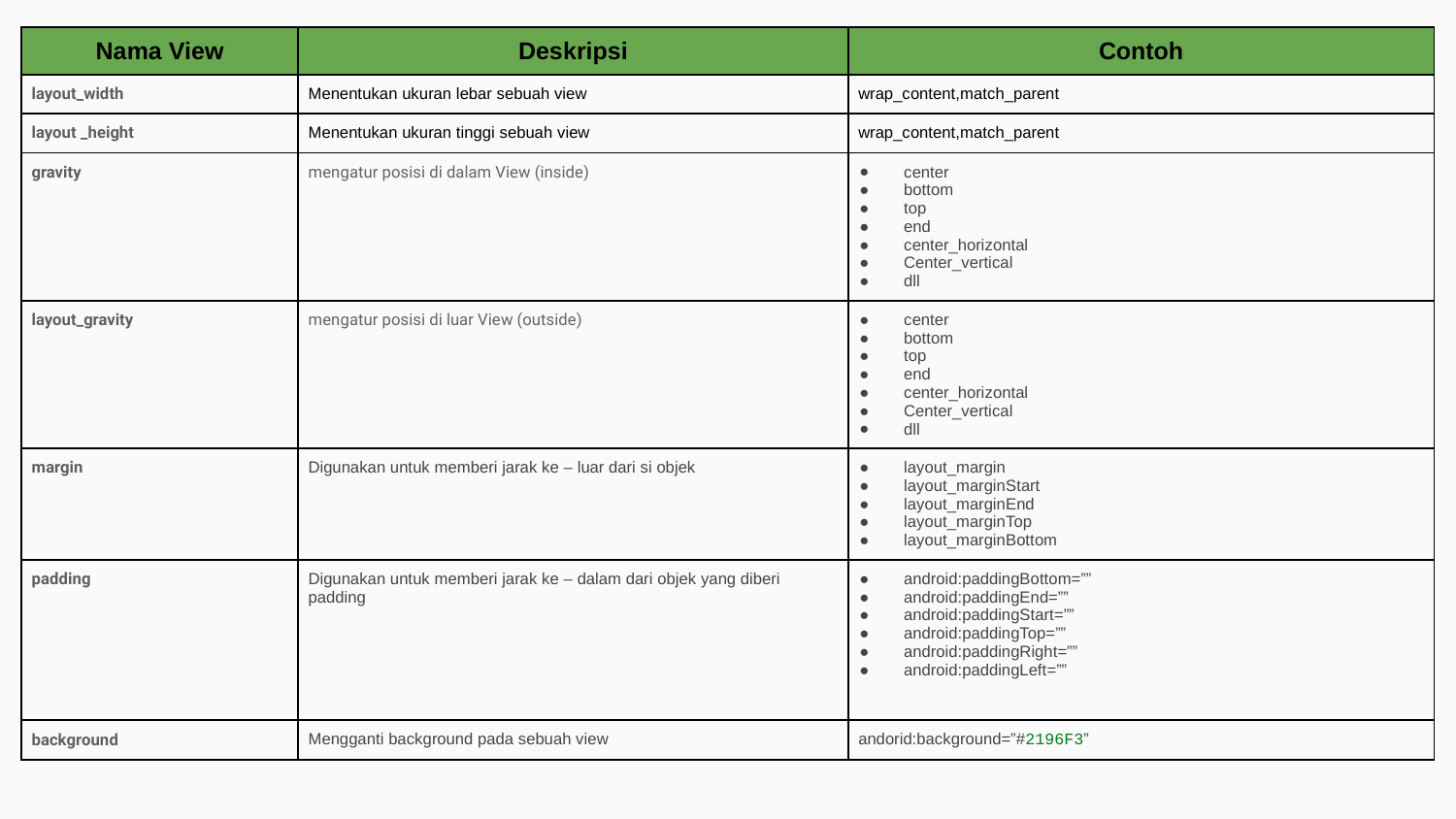

| Nama View | Deskripsi | Contoh |
| --- | --- | --- |
| layout\_width | Menentukan ukuran lebar sebuah view | wrap\_content,match\_parent |
| layout \_height | Menentukan ukuran tinggi sebuah view | wrap\_content,match\_parent |
| gravity | mengatur posisi di dalam View (inside) | center bottom top end center\_horizontal Center\_vertical dll |
| layout\_gravity | mengatur posisi di luar View (outside) | center bottom top end center\_horizontal Center\_vertical dll |
| margin | Digunakan untuk memberi jarak ke – luar dari si objek | layout\_margin layout\_marginStart layout\_marginEnd layout\_marginTop layout\_marginBottom |
| padding | Digunakan untuk memberi jarak ke – dalam dari objek yang diberi padding | android:paddingBottom=”” android:paddingEnd=”” android:paddingStart=”” android:paddingTop=”” android:paddingRight=”” android:paddingLeft=”” |
| background | Mengganti background pada sebuah view | andorid:background=”#2196F3” |